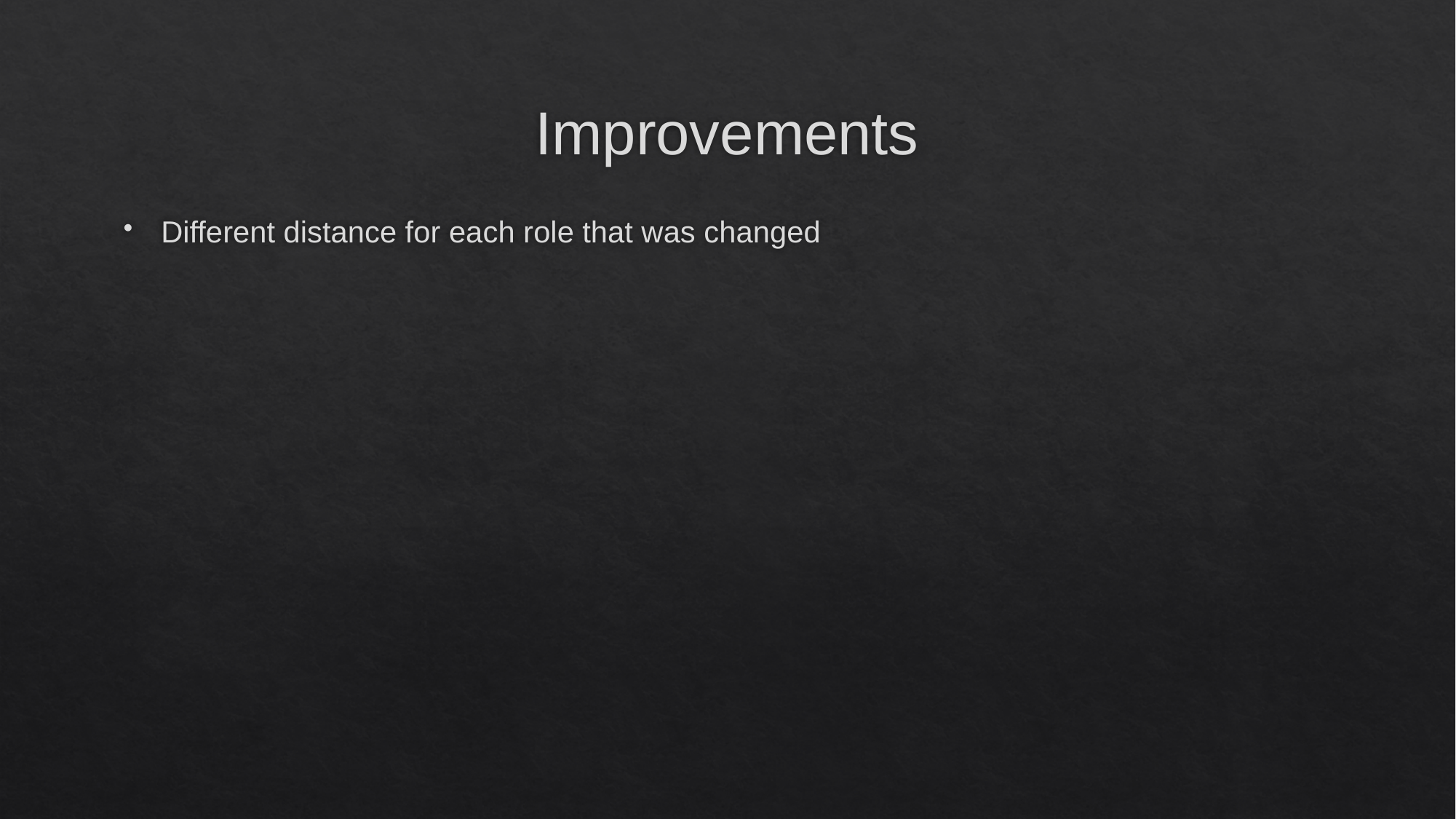

# Improvements
Different distance for each role that was changed